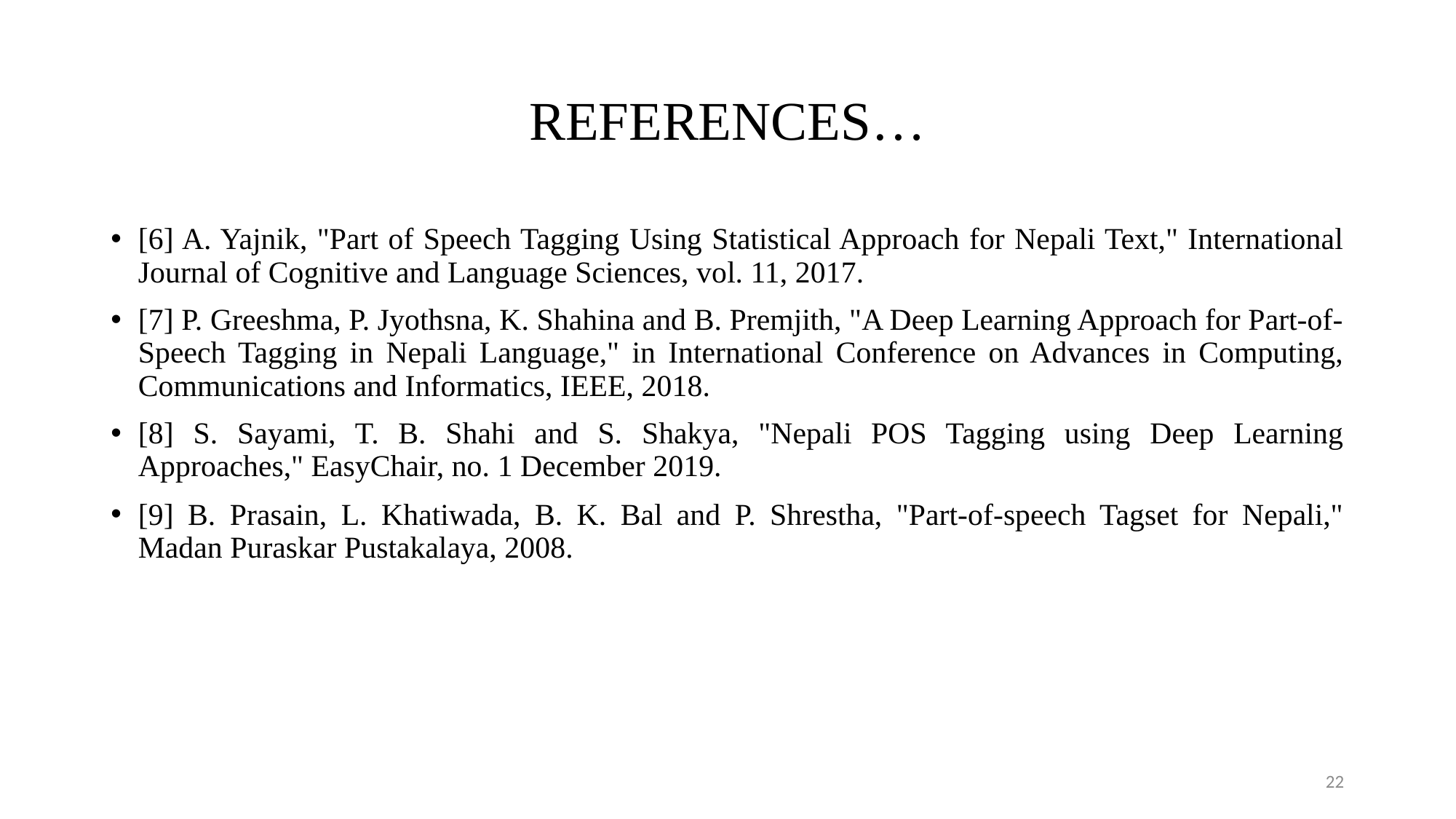

# REFERENCES…
[6] A. Yajnik, "Part of Speech Tagging Using Statistical Approach for Nepali Text," International Journal of Cognitive and Language Sciences, vol. 11, 2017.
[7] P. Greeshma, P. Jyothsna, K. Shahina and B. Premjith, "A Deep Learning Approach for Part-of-Speech Tagging in Nepali Language," in International Conference on Advances in Computing, Communications and Informatics, IEEE, 2018.
[8] S. Sayami, T. B. Shahi and S. Shakya, "Nepali POS Tagging using Deep Learning Approaches," EasyChair, no. 1 December 2019.
[9] B. Prasain, L. Khatiwada, B. K. Bal and P. Shrestha, "Part-of-speech Tagset for Nepali," Madan Puraskar Pustakalaya, 2008.
22